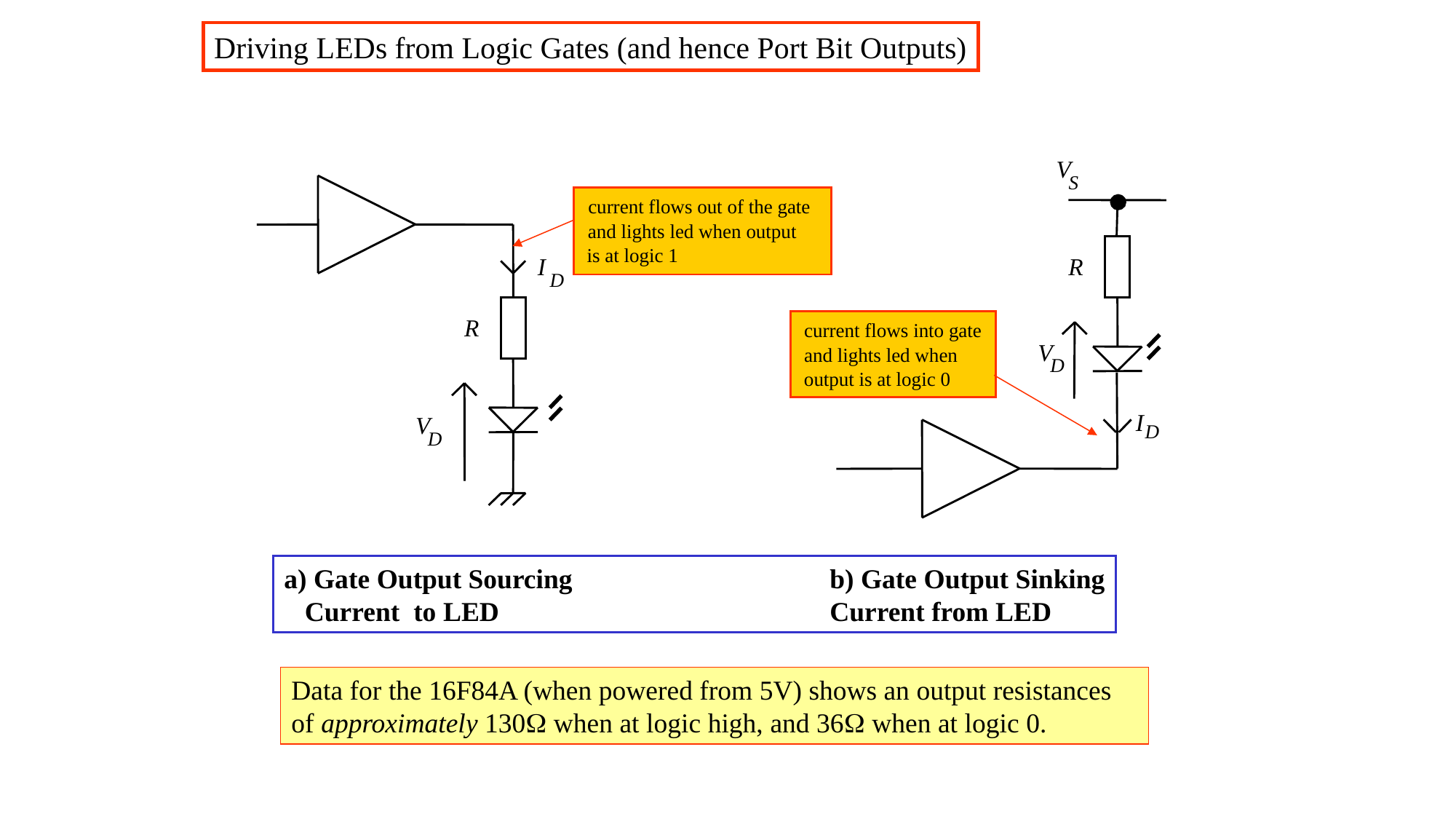

Driving LEDs from Logic Gates (and hence Port Bit Outputs)
V
S

current flows out of the gate

and lights led when output

is at logic 1
I
R

D

R
current flows into gate

V
and lights led when

D

output is at logic 0

I

V
D

D

a) Gate Output Sourcing 			b) Gate Output Sinking
   Current  to LED 	    	       	Current from LED
Data for the 16F84A (when powered from 5V) shows an output resistances of approximately 130Ω when at logic high, and 36Ω when at logic 0.